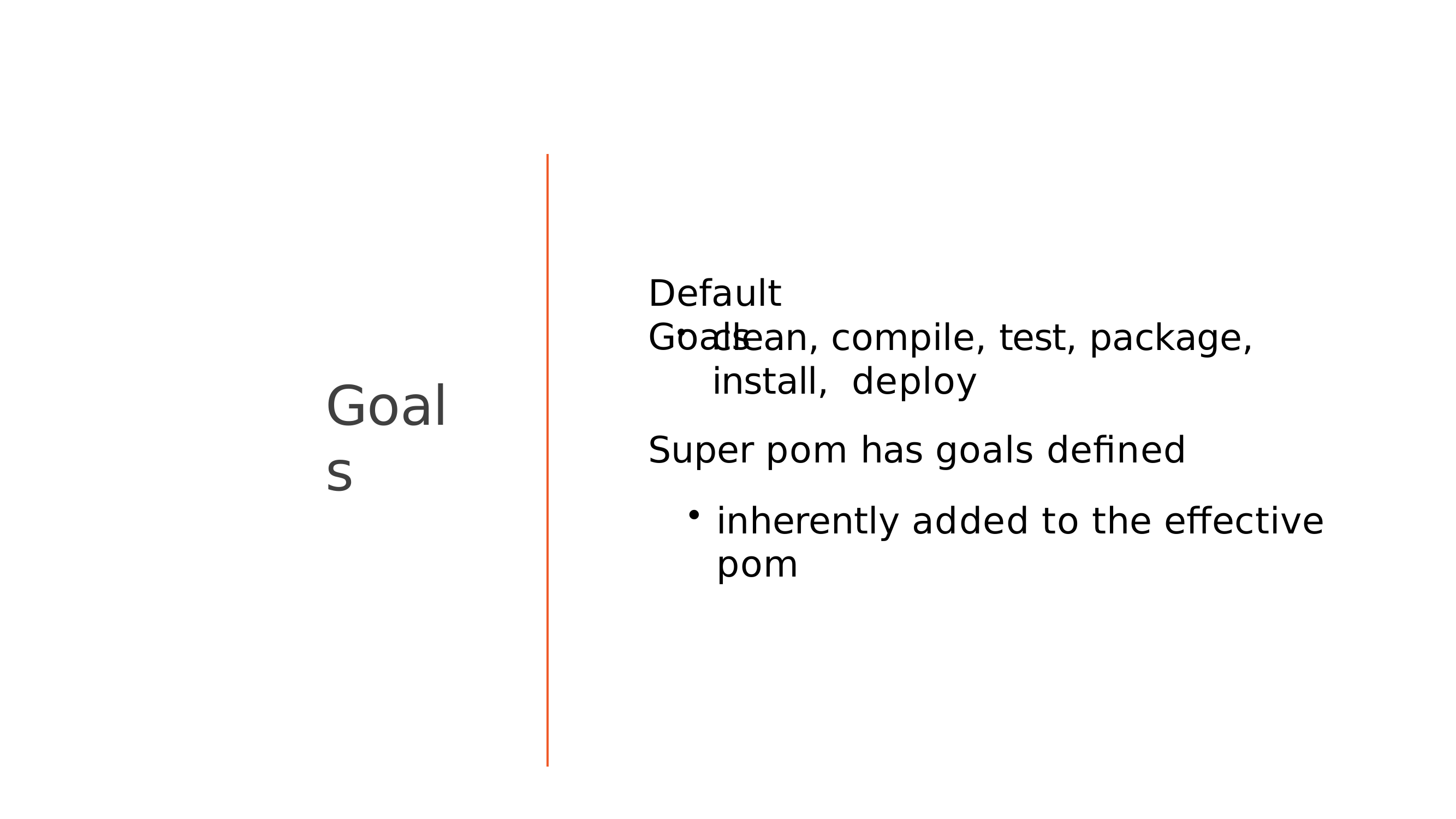

# Default Goals
clean, compile, test, package, install,  deploy
Goals
Super pom has goals defined
inherently added to the effective pom
3